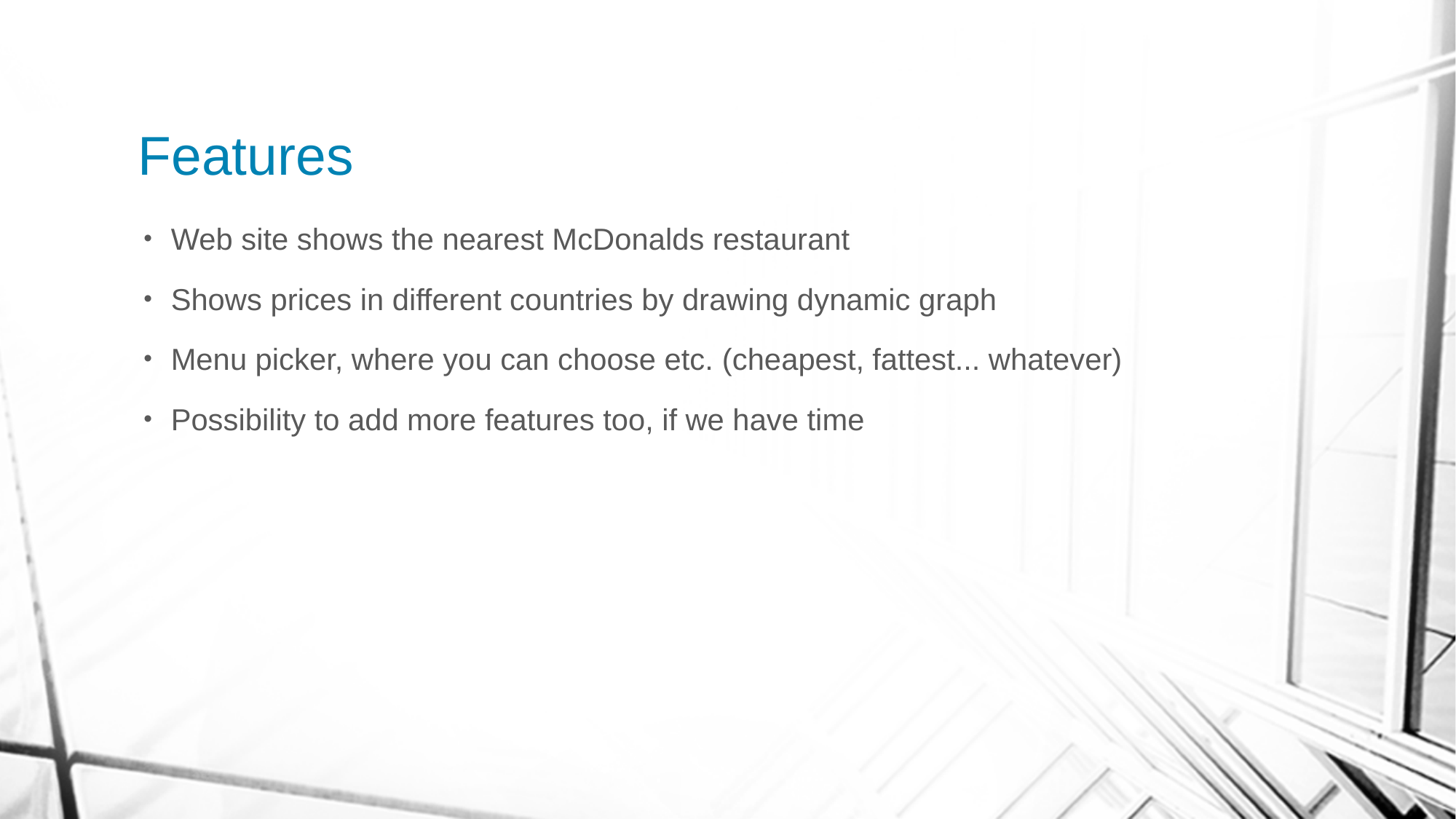

# Features
Web site shows the nearest McDonalds restaurant
Shows prices in different countries by drawing dynamic graph
Menu picker, where you can choose etc. (cheapest, fattest... whatever)
Possibility to add more features too, if we have time